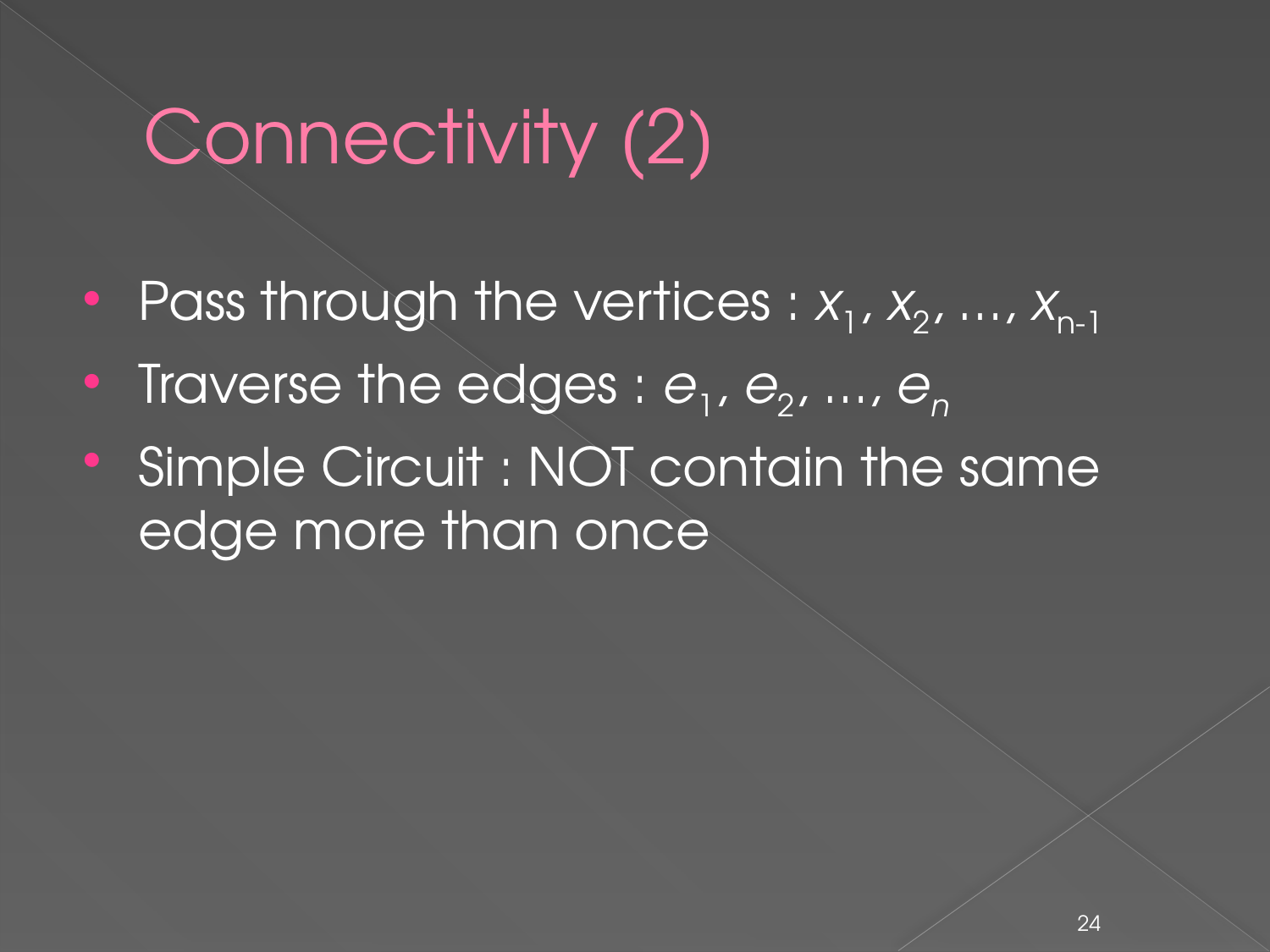

# Connectivity (2)
Pass through the vertices : x1, x2, …, xn-1
Traverse the edges : e1, e2, …, en
Simple Circuit : NOT contain the same edge more than once

24